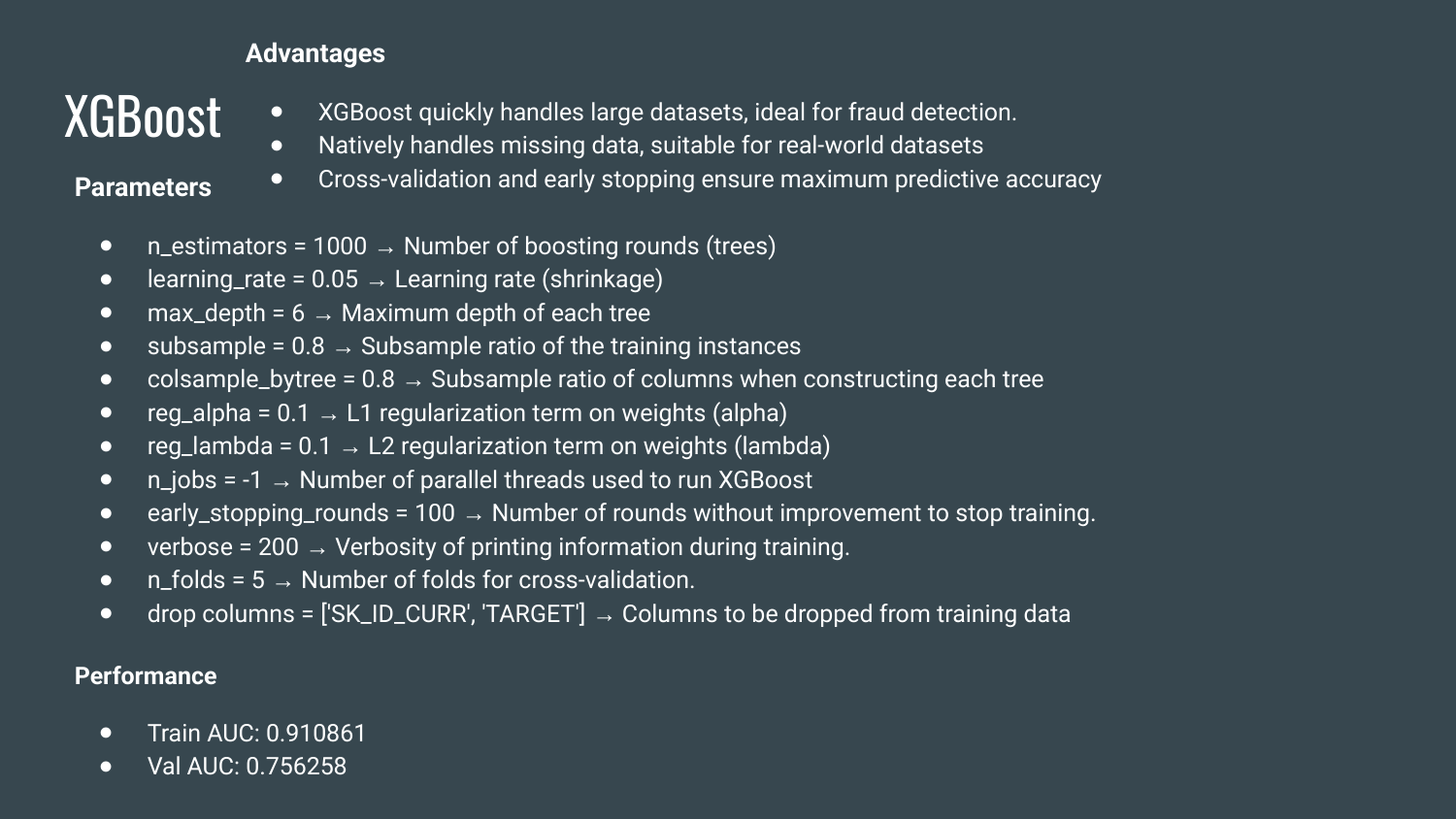

Advantages
XGBoost quickly handles large datasets, ideal for fraud detection.
Natively handles missing data, suitable for real-world datasets
Cross-validation and early stopping ensure maximum predictive accuracy
# XGBoost
Parameters
n_estimators = 1000 → Number of boosting rounds (trees)
learning_rate = 0.05 → Learning rate (shrinkage)
max_depth = 6 → Maximum depth of each tree
subsample = 0.8 → Subsample ratio of the training instances
colsample_bytree = 0.8 → Subsample ratio of columns when constructing each tree
reg_alpha = 0.1 → L1 regularization term on weights (alpha)
reg_lambda = 0.1 → L2 regularization term on weights (lambda)
n_jobs = -1 → Number of parallel threads used to run XGBoost
early_stopping_rounds = 100 → Number of rounds without improvement to stop training.
verbose = 200 → Verbosity of printing information during training.
n_folds = 5 → Number of folds for cross-validation.
drop columns = ['SK_ID_CURR', 'TARGET'] → Columns to be dropped from training data
Performance
Train AUC: 0.910861
Val AUC: 0.756258